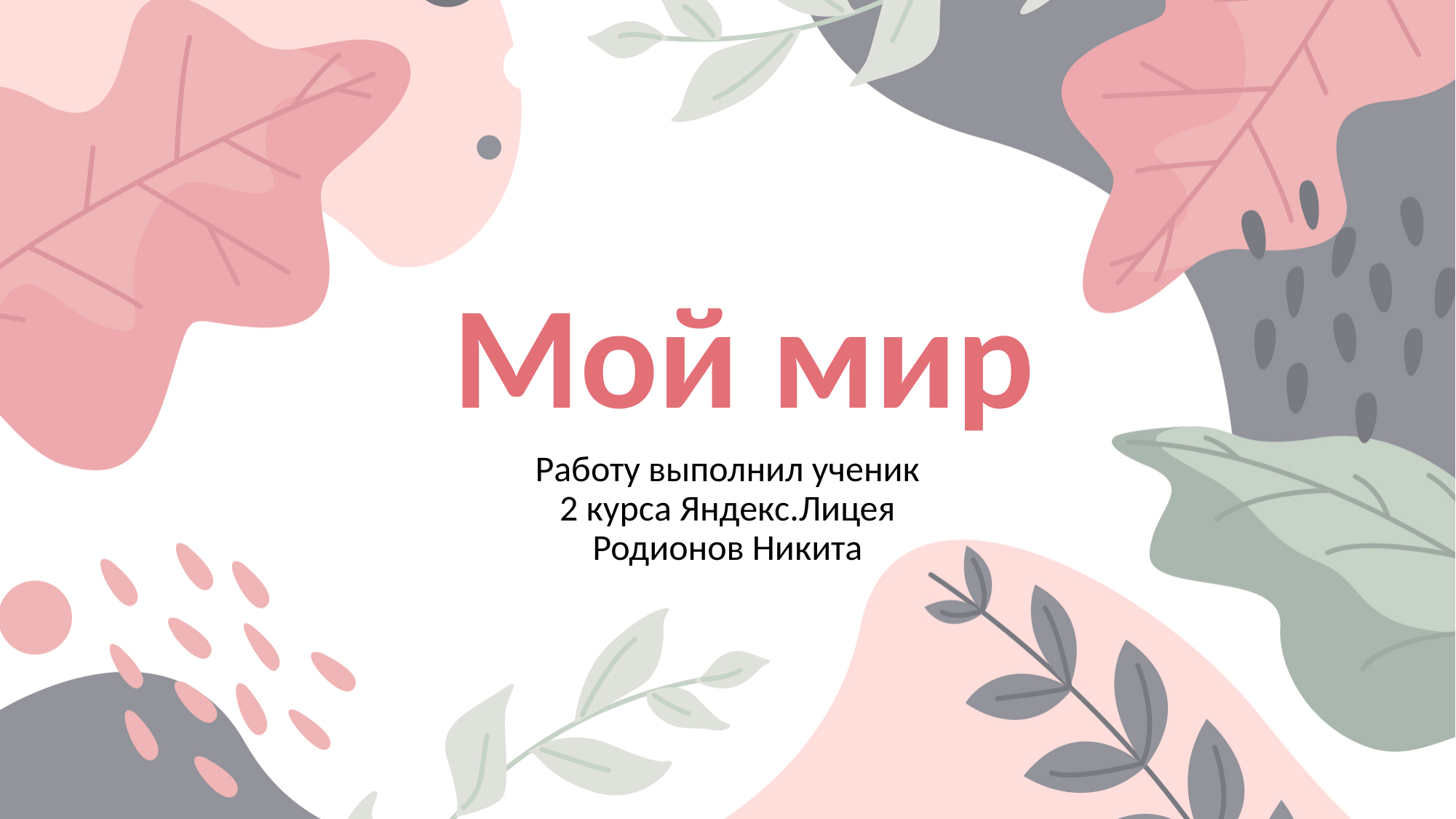

# Мой мир
Работу выполнил ученик 2 курса Яндекс.Лицея Родионов Никита